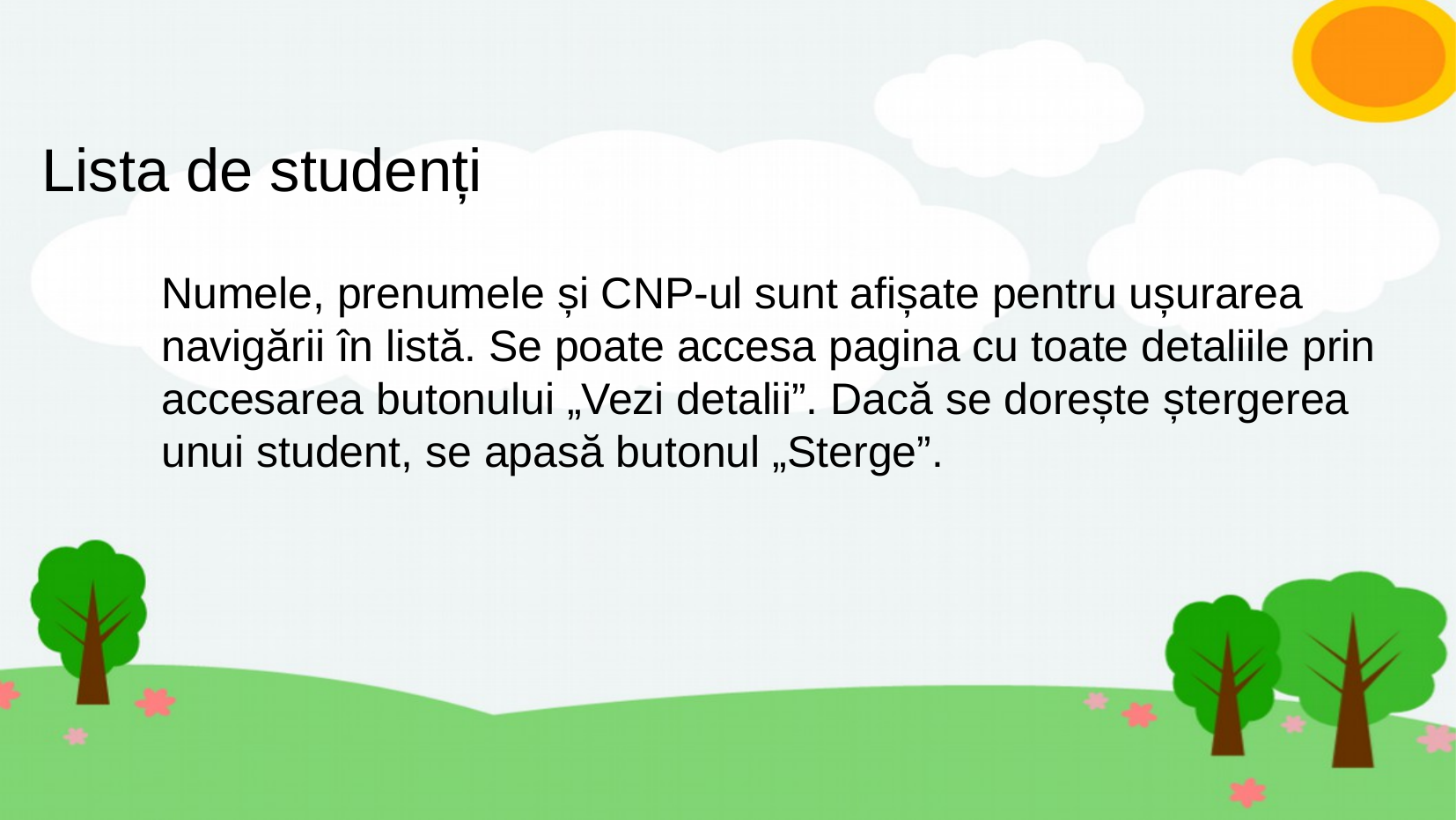

# Lista de studenți
Numele, prenumele și CNP-ul sunt afișate pentru ușurarea navigării în listă. Se poate accesa pagina cu toate detaliile prin accesarea butonului „Vezi detalii”. Dacă se dorește ștergerea unui student, se apasă butonul „Sterge”.